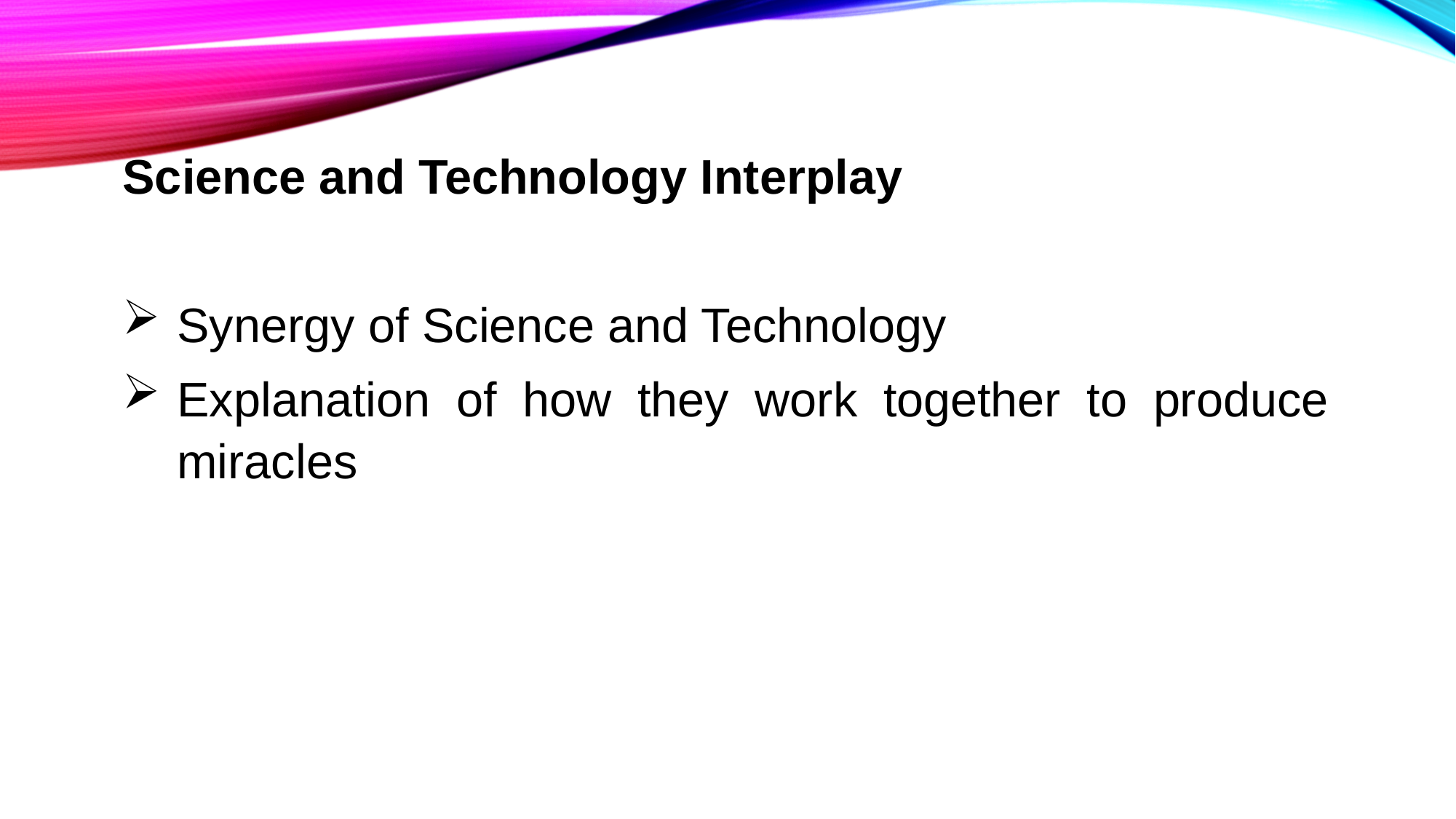

Science and Technology Interplay

Synergy of Science and Technology
Explanation of how they work together to produce miracles